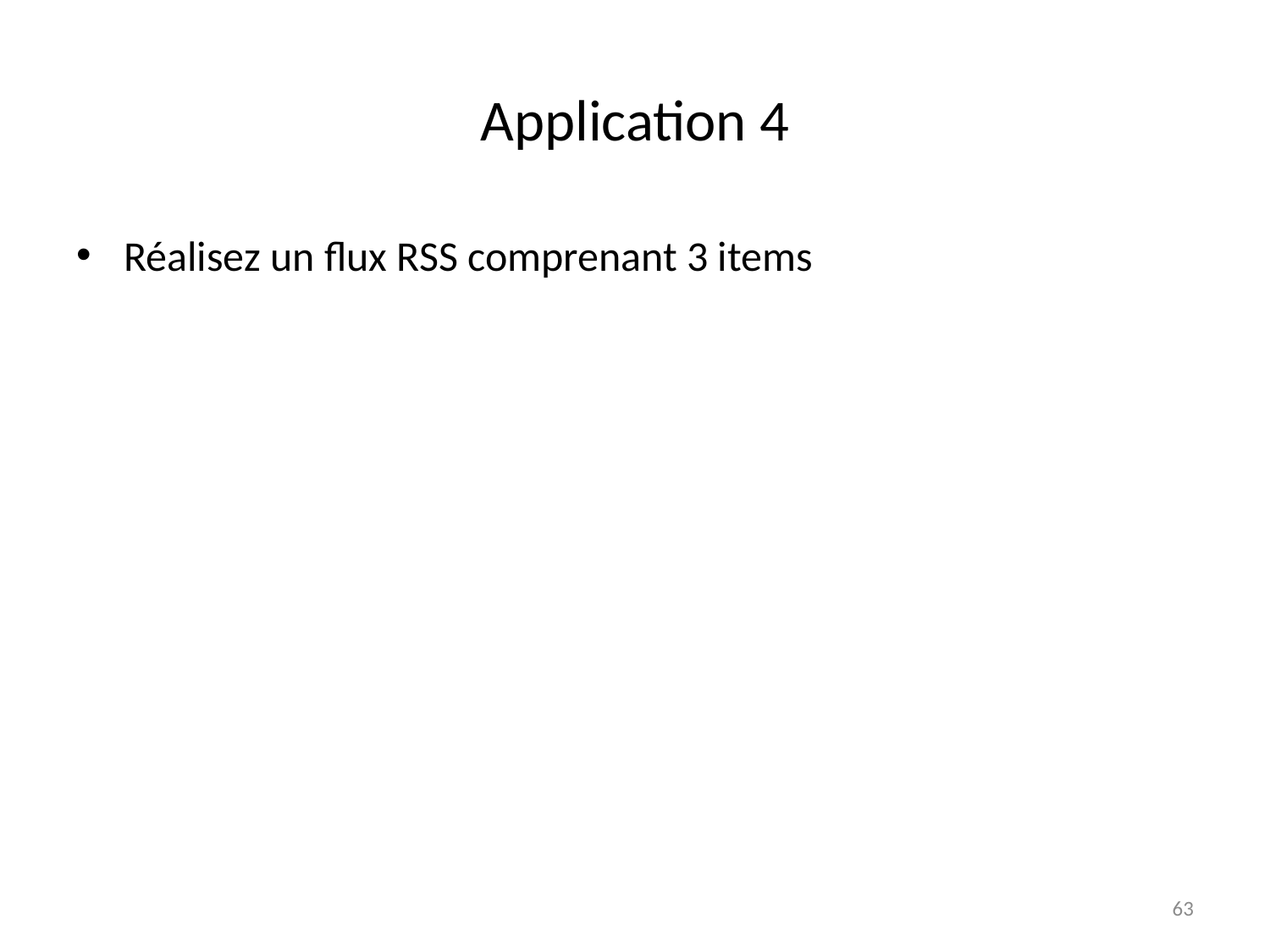

# Application 4
Réalisez un flux RSS comprenant 3 items
63